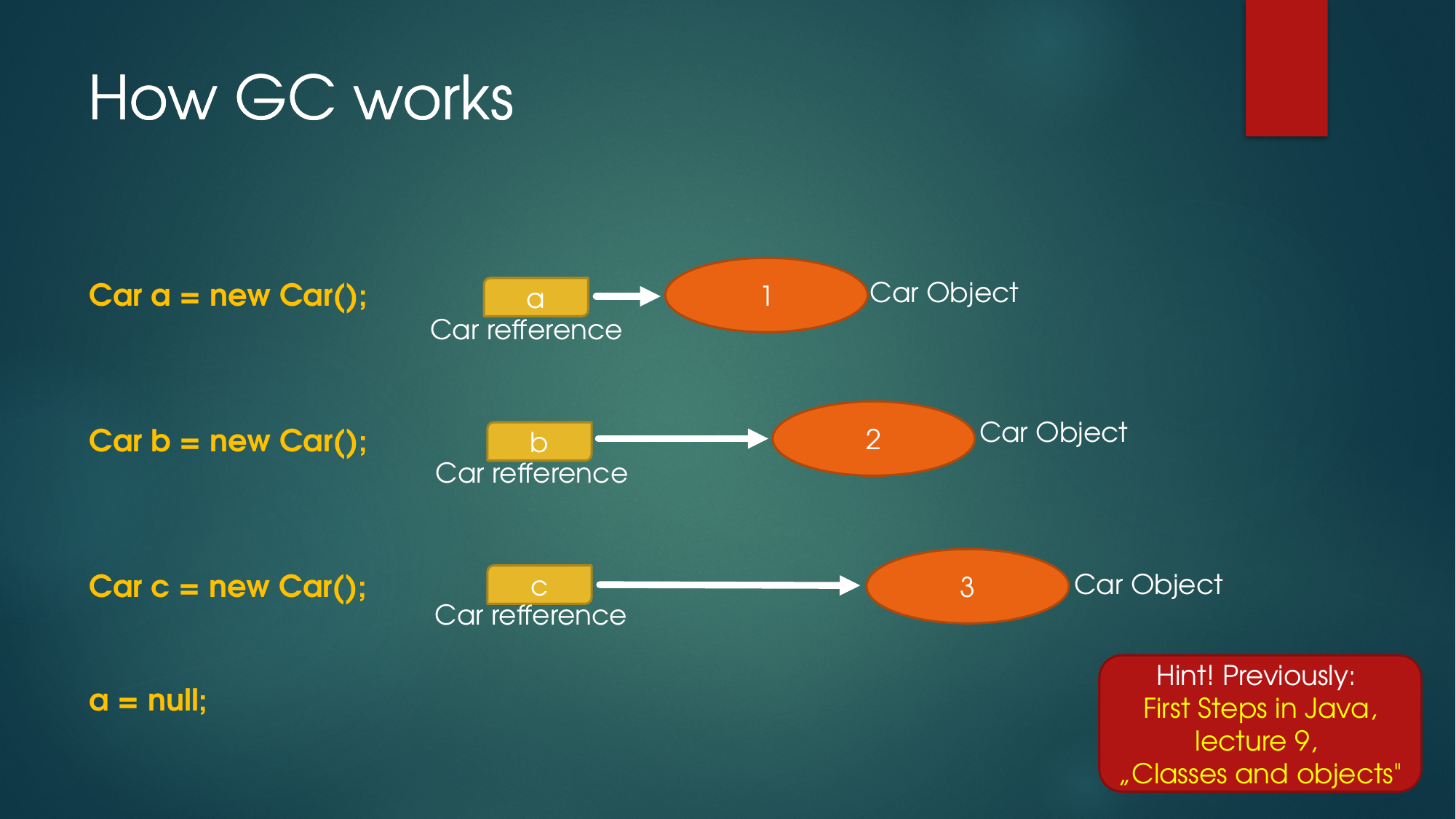

# How GC works
How GC works
1
Car a = new Car();

Car b = new Car();

Car c = new Car();
Car Object
a
Car refference
2
Car Object
b
Car refference
3
Car Object
c
Car refference
Hint! Previously:
First Steps in Java, lecture 9,
„Classes and objects"
a = null;